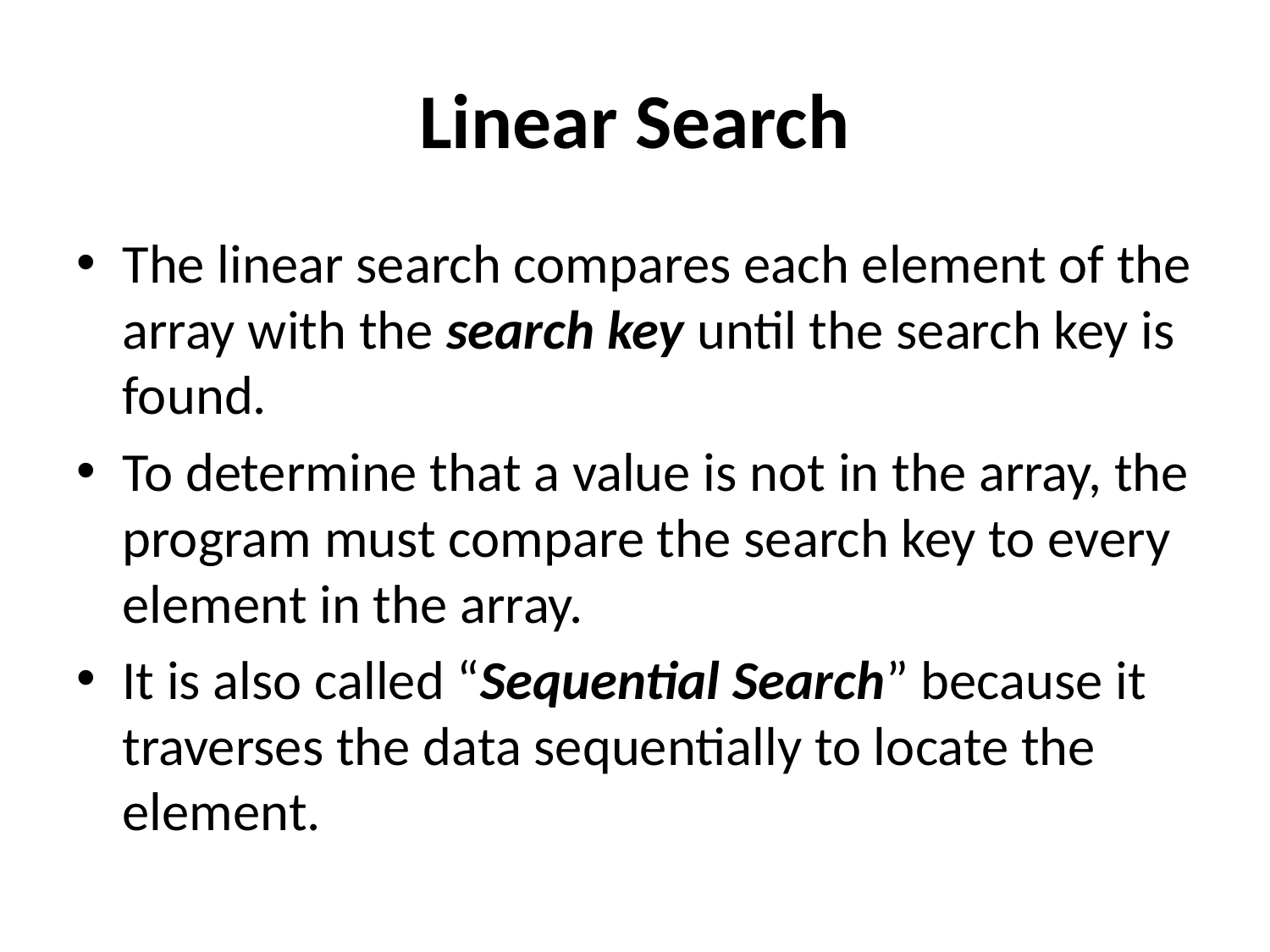

# Linear Search
The linear search compares each element of the array with the search key until the search key is found.
To determine that a value is not in the array, the program must compare the search key to every element in the array.
It is also called “Sequential Search” because it traverses the data sequentially to locate the element.